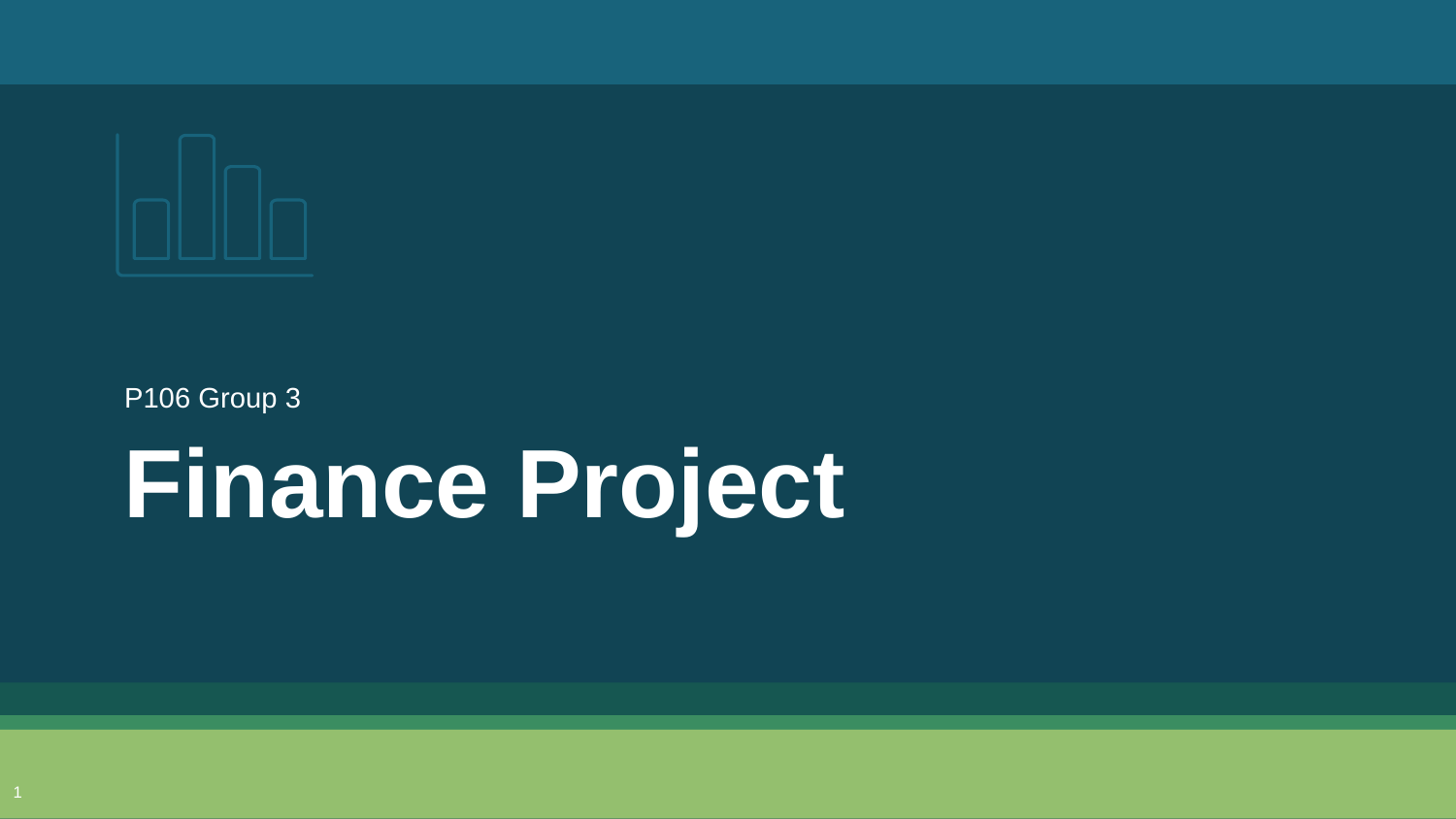

P106 Group 3
# Finance Project
1